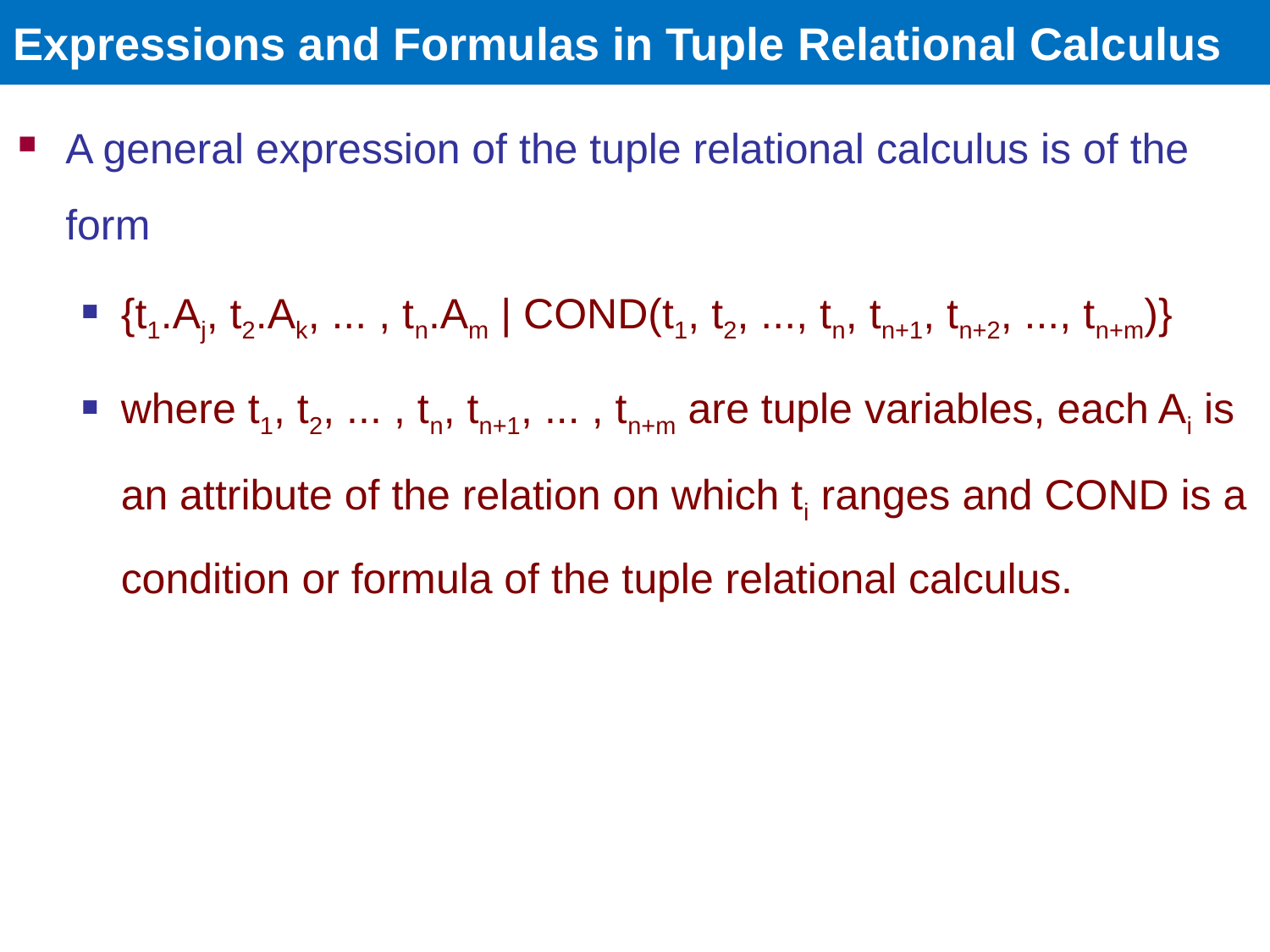

# Expressions and Formulas in Tuple Relational Calculus
A general expression of the tuple relational calculus is of the form
{t1.Aj, t2.Ak, ... , tn.Am | COND(t1, t2, ..., tn, tn+1, tn+2, ..., tn+m)}
where t1, t2, ... , tn, tn+1, ... , tn+m are tuple variables, each Ai is an attribute of the relation on which ti ranges and COND is a condition or formula of the tuple relational calculus.